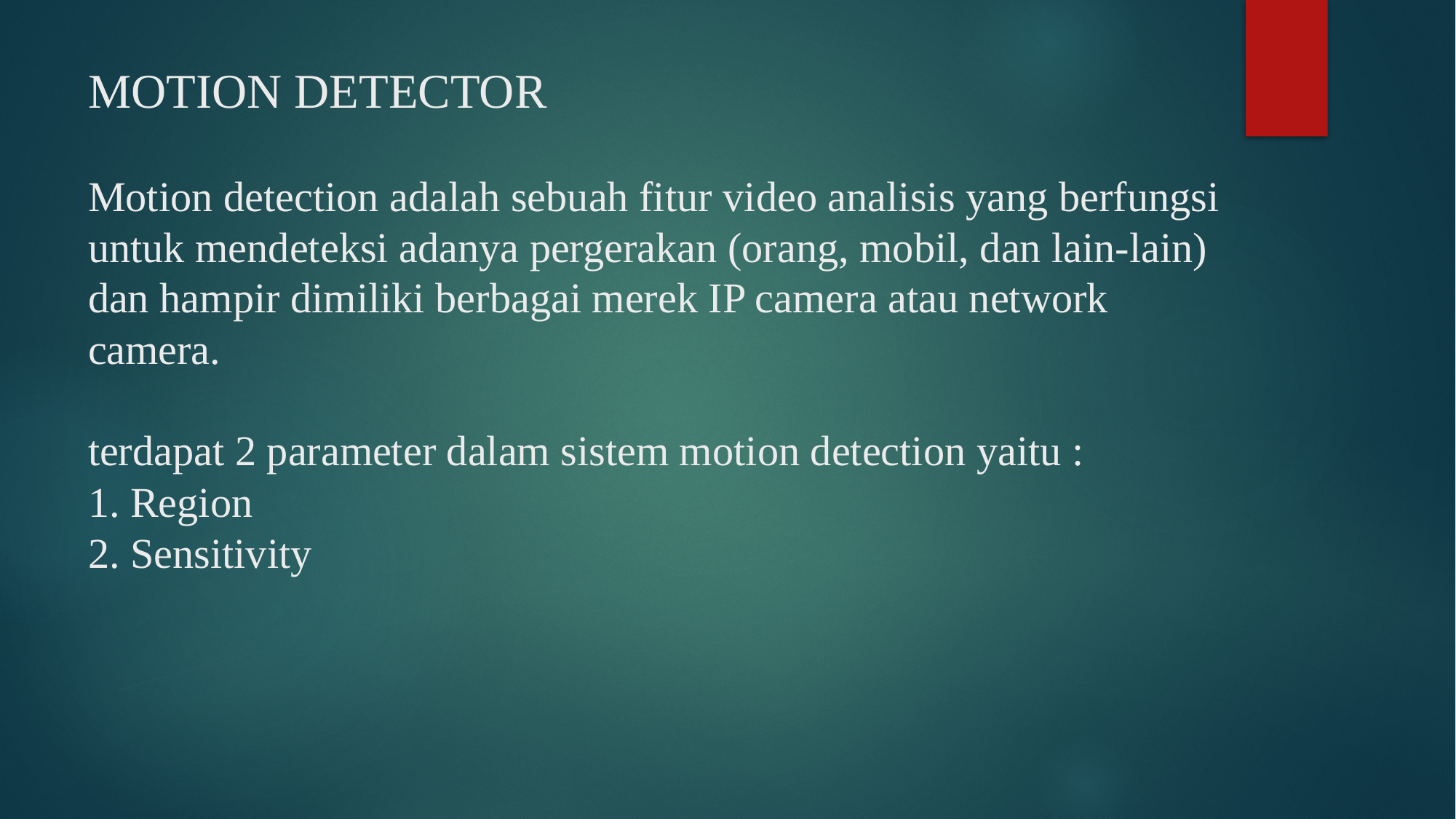

# MOTION DETECTOR Motion detection adalah sebuah fitur video analisis yang berfungsi untuk mendeteksi adanya pergerakan (orang, mobil, dan lain-lain) dan hampir dimiliki berbagai merek IP camera atau network camera. terdapat 2 parameter dalam sistem motion detection yaitu : 1. Region 2. Sensitivity